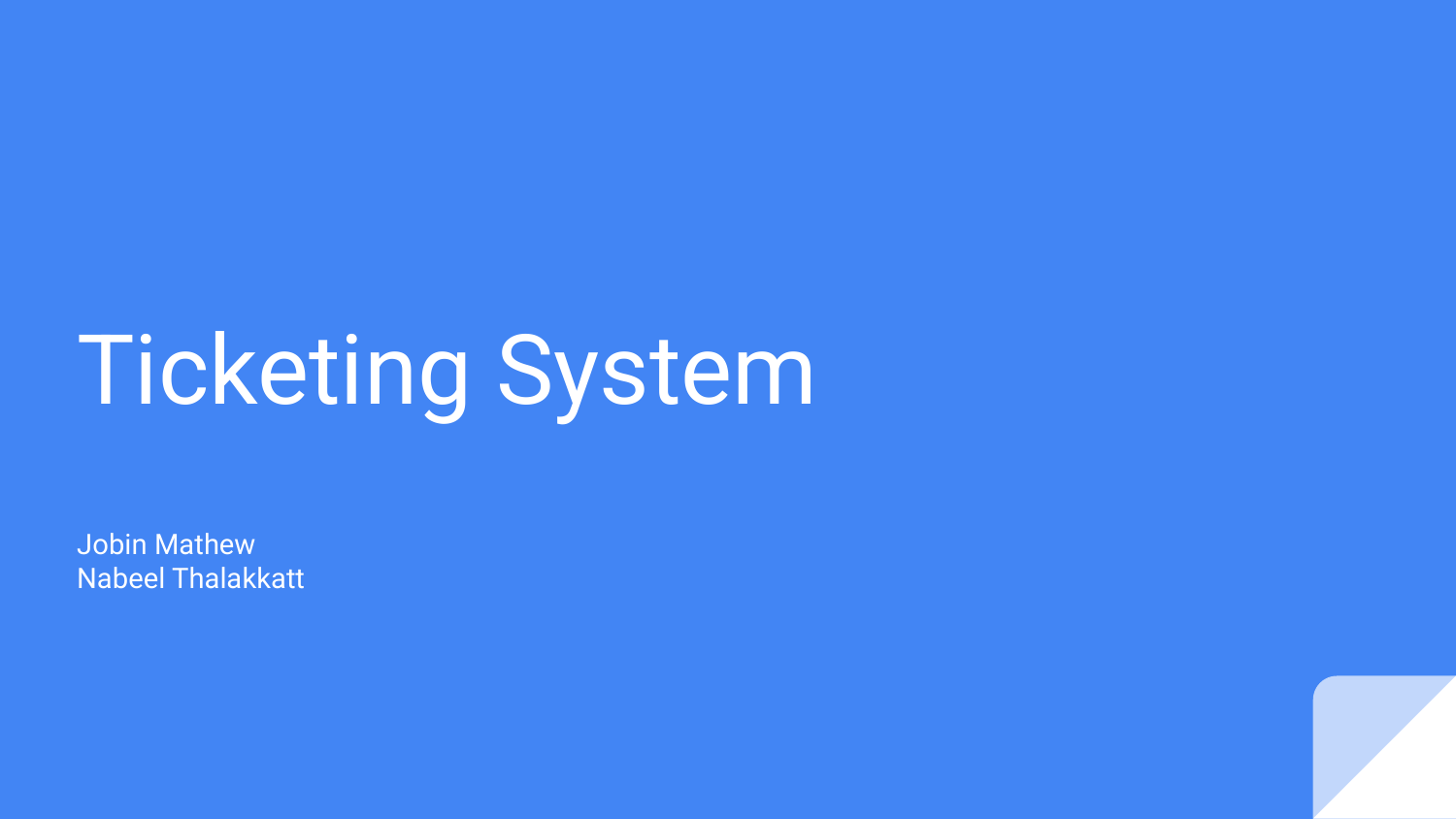

# Ticketing System

Jobin Mathew
Nabeel Thalakkatt